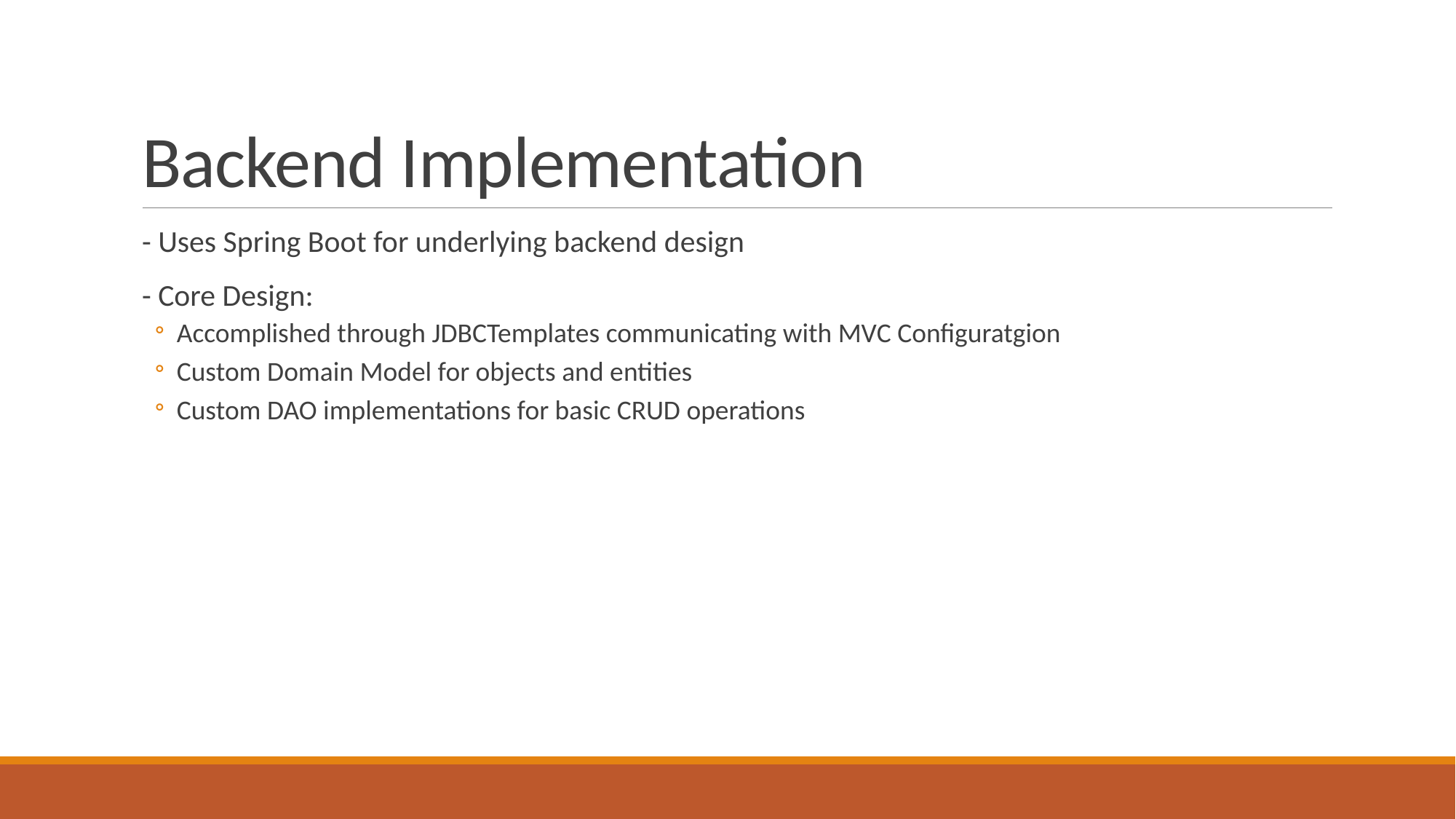

# Backend Implementation
- Uses Spring Boot for underlying backend design
- Core Design:
Accomplished through JDBCTemplates communicating with MVC Configuratgion
Custom Domain Model for objects and entities
Custom DAO implementations for basic CRUD operations